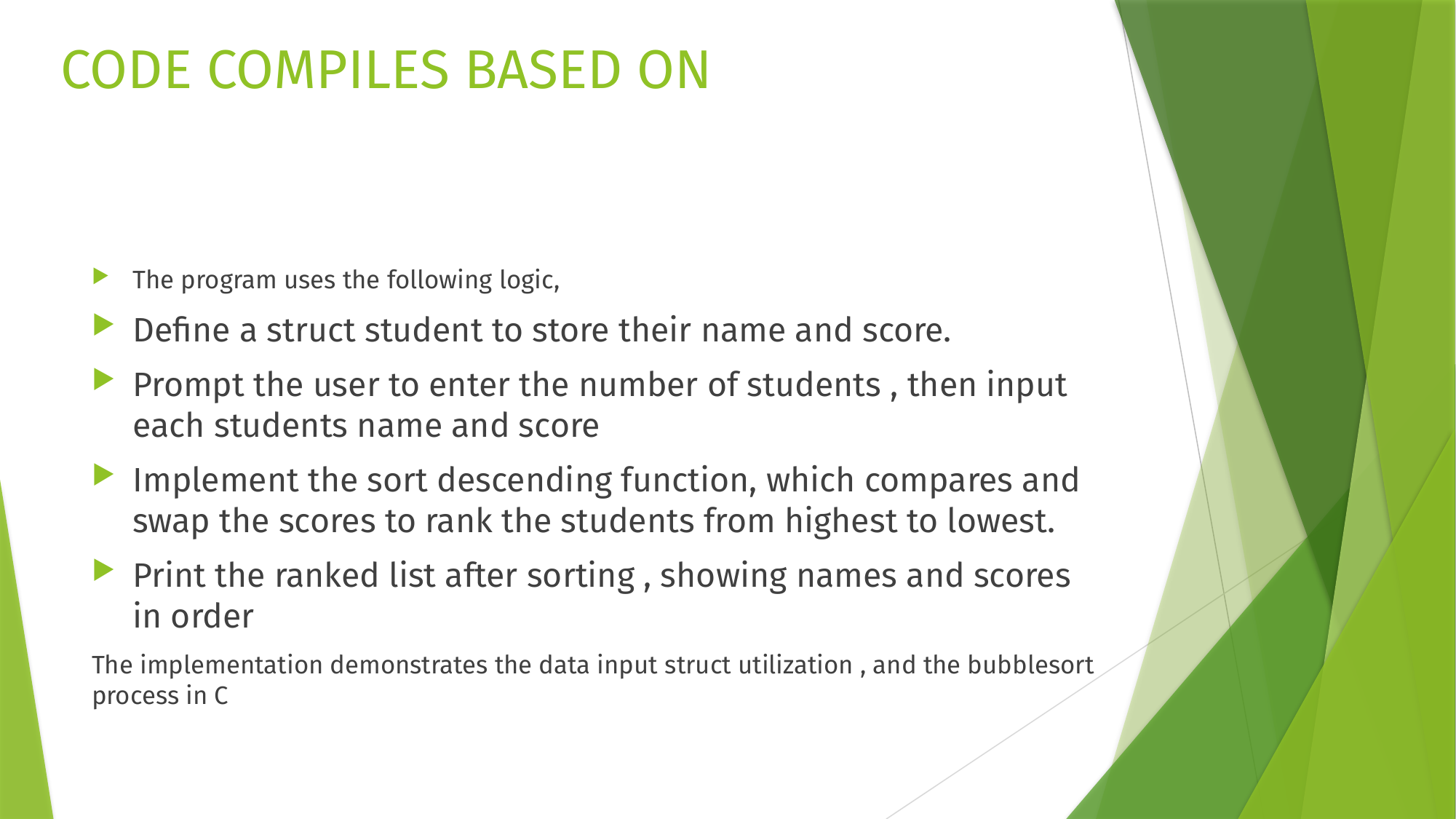

# CODE COMPILES BASED ON
The program uses the following logic,
Define a struct student to store their name and score.
Prompt the user to enter the number of students , then input each students name and score
Implement the sort descending function, which compares and swap the scores to rank the students from highest to lowest.
Print the ranked list after sorting , showing names and scores in order
The implementation demonstrates the data input struct utilization , and the bubblesort process in C